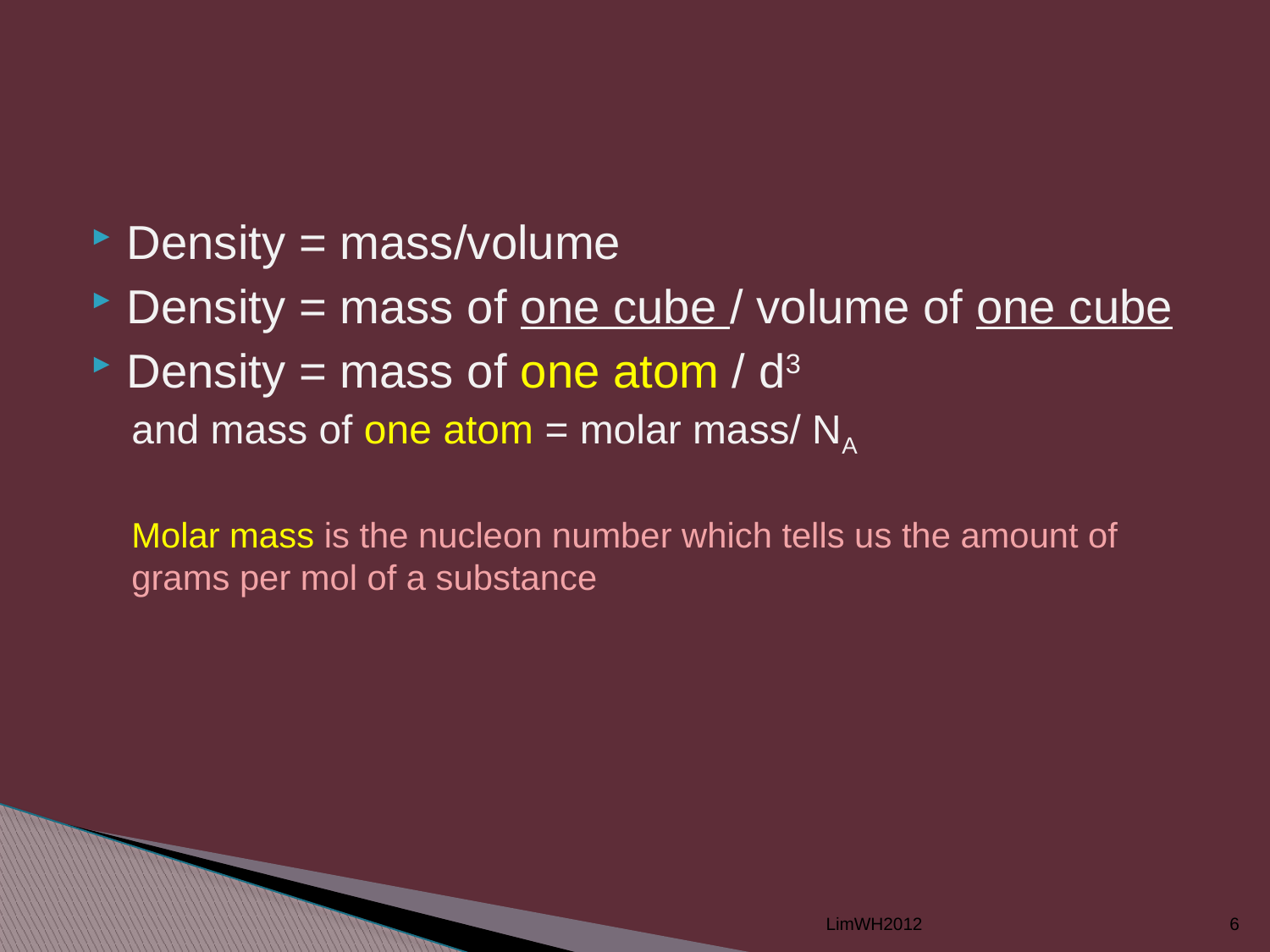

Density = mass/volume
Density = mass of one cube / volume of one cube
Density = mass of one atom / d3
and mass of one atom = molar mass/ NA

Molar mass is the nucleon number which tells us the amount of grams per mol of a substance
LimWH2012
6